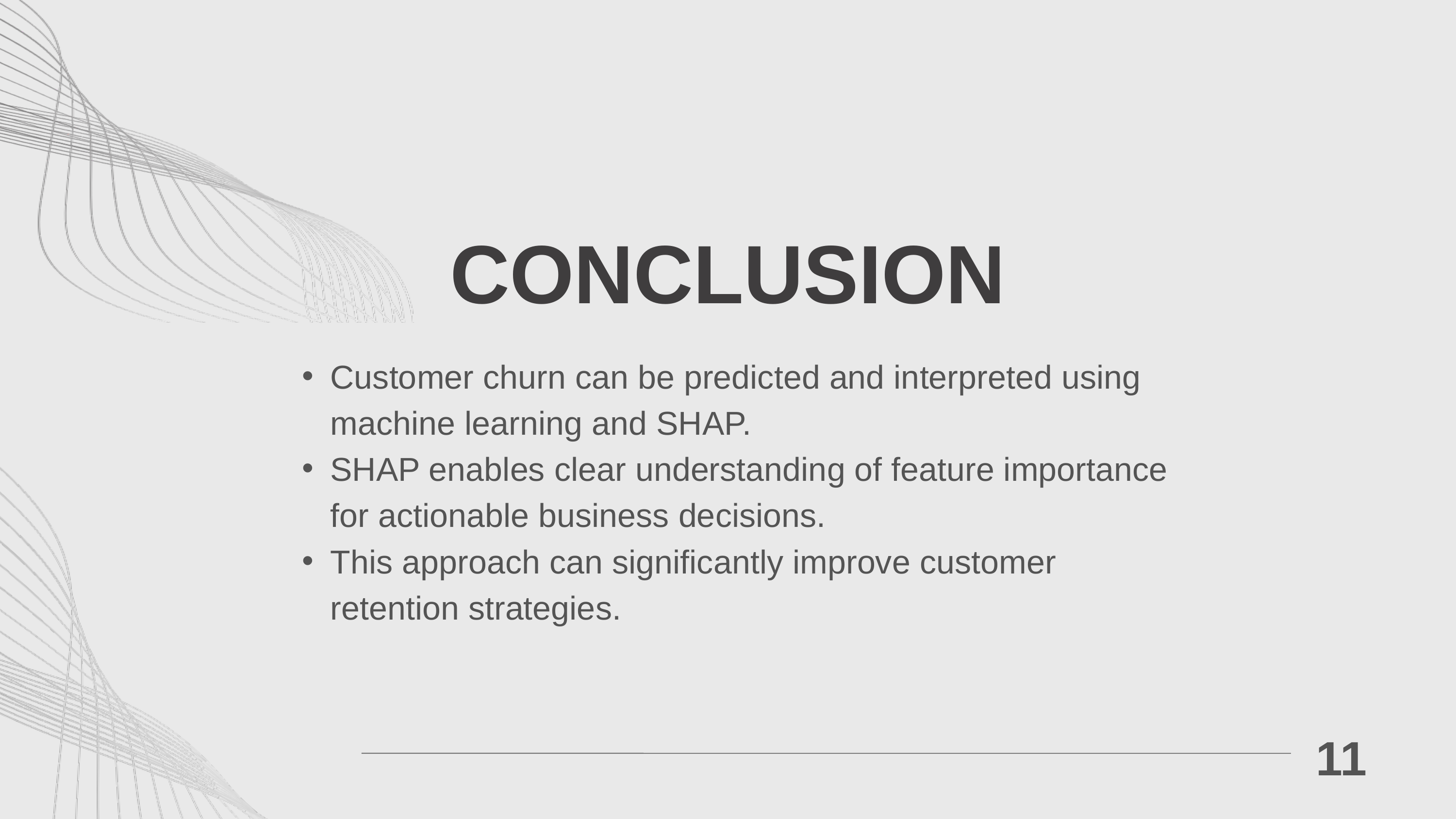

CONCLUSION
Customer churn can be predicted and interpreted using machine learning and SHAP.
SHAP enables clear understanding of feature importance for actionable business decisions.
This approach can significantly improve customer retention strategies.

11